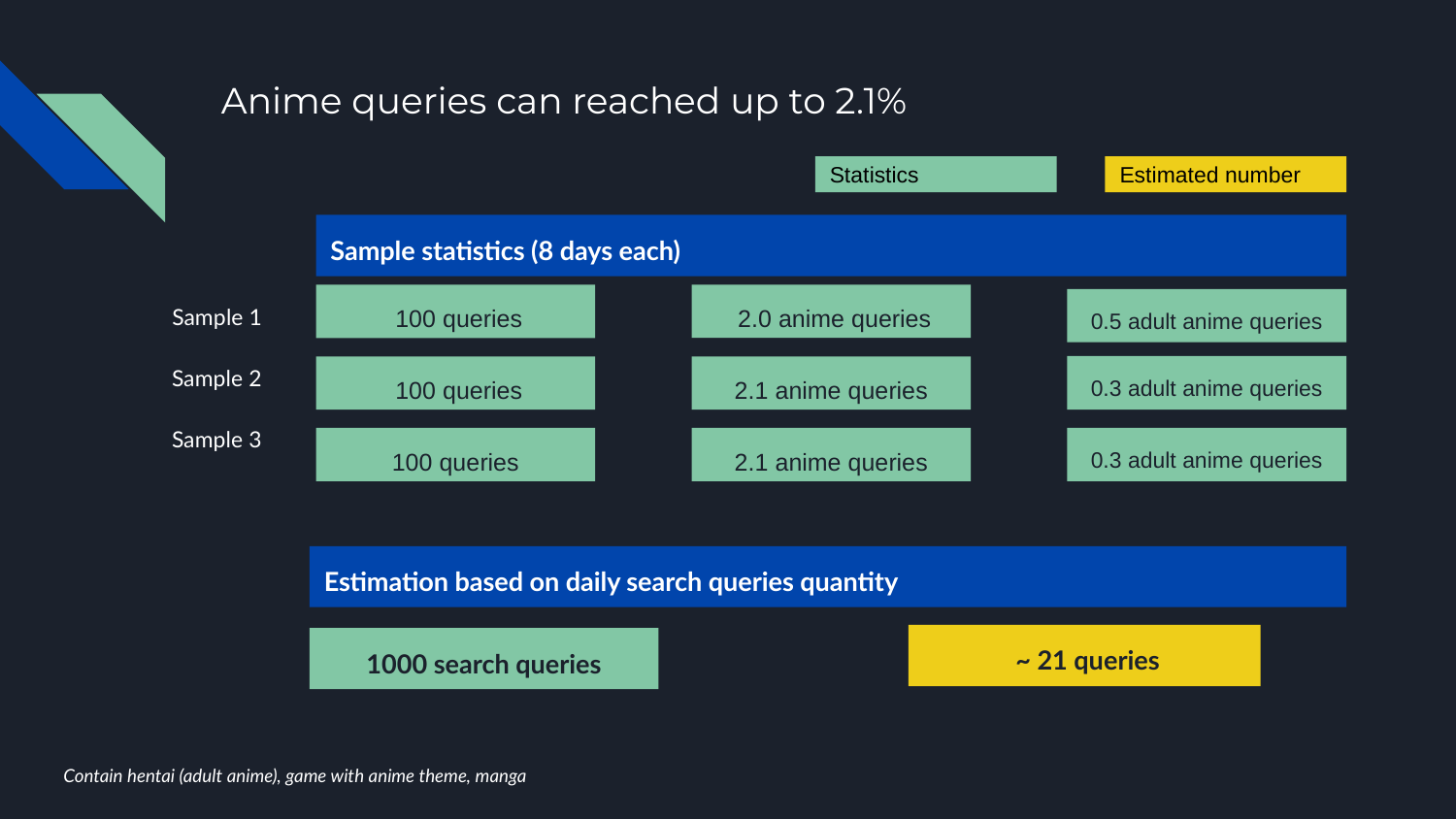

# Anime queries can reached up to 2.1%
Statistics
Estimated number
Sample statistics (8 days each)
Sample 1
 100 queries
 2.0 anime queries
0.5 adult anime queries
Sample 2
0.3 adult anime queries
 100 queries
2.1 anime queries
Sample 3
100 queries
2.1 anime queries
0.3 adult anime queries
Estimation based on daily search queries quantity
 ~ 21 queries
1000 search queries
Contain hentai (adult anime), game with anime theme, manga